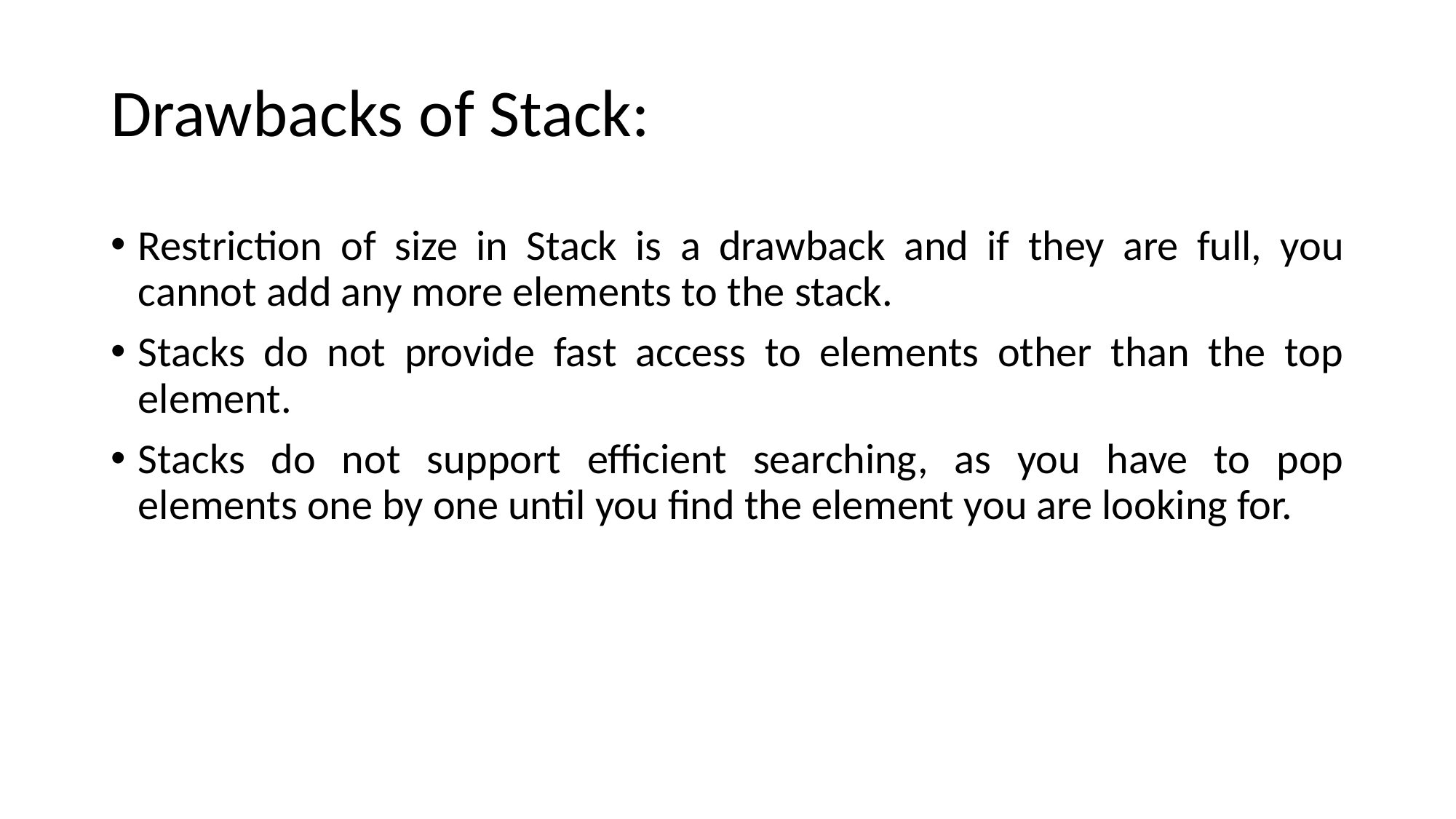

# Drawbacks of Stack:
Restriction of size in Stack is a drawback and if they are full, you cannot add any more elements to the stack.
Stacks do not provide fast access to elements other than the top element.
Stacks do not support efficient searching, as you have to pop elements one by one until you find the element you are looking for.